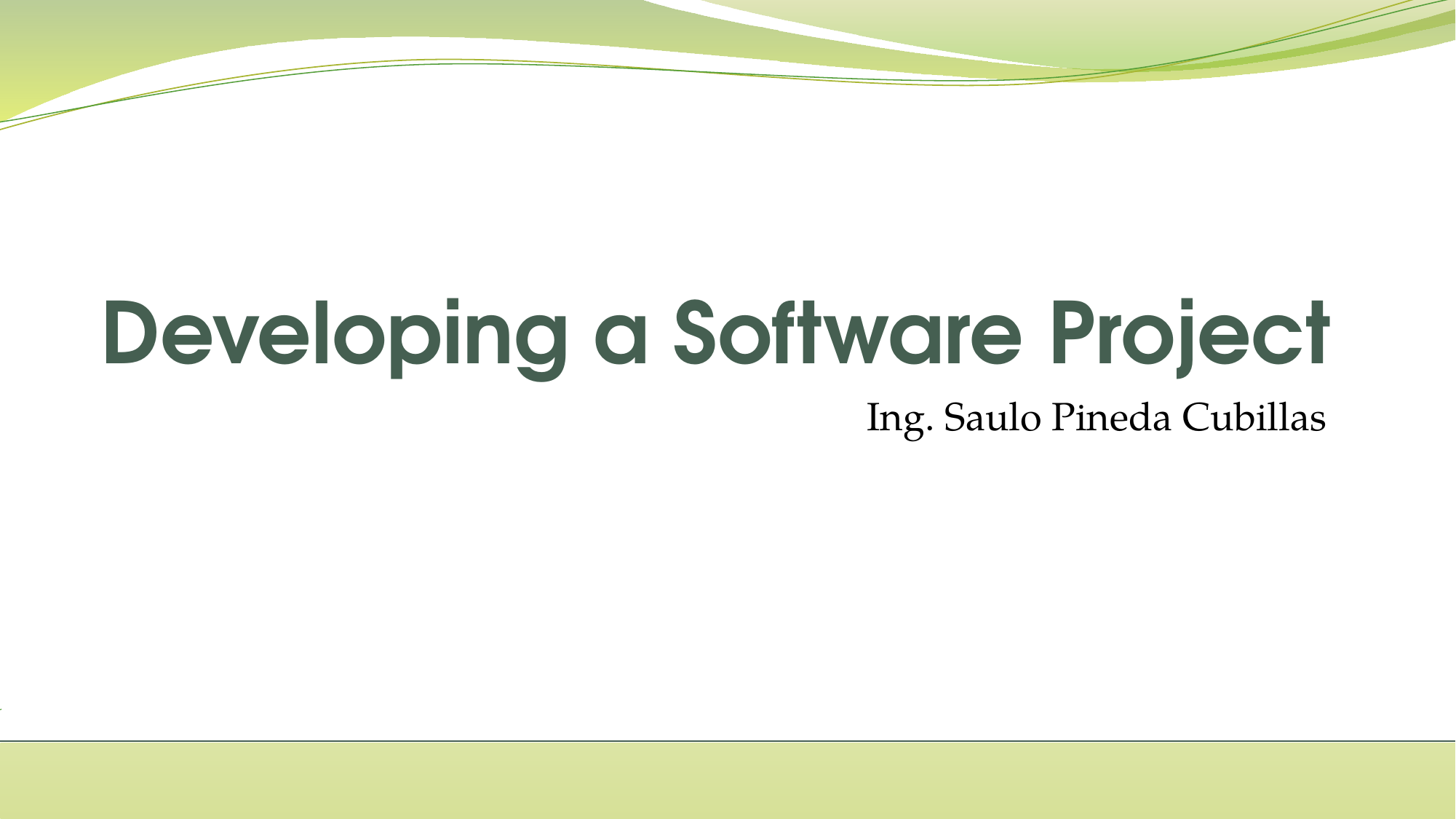

# Developing a Software Project
Ing. Saulo Pineda Cubillas